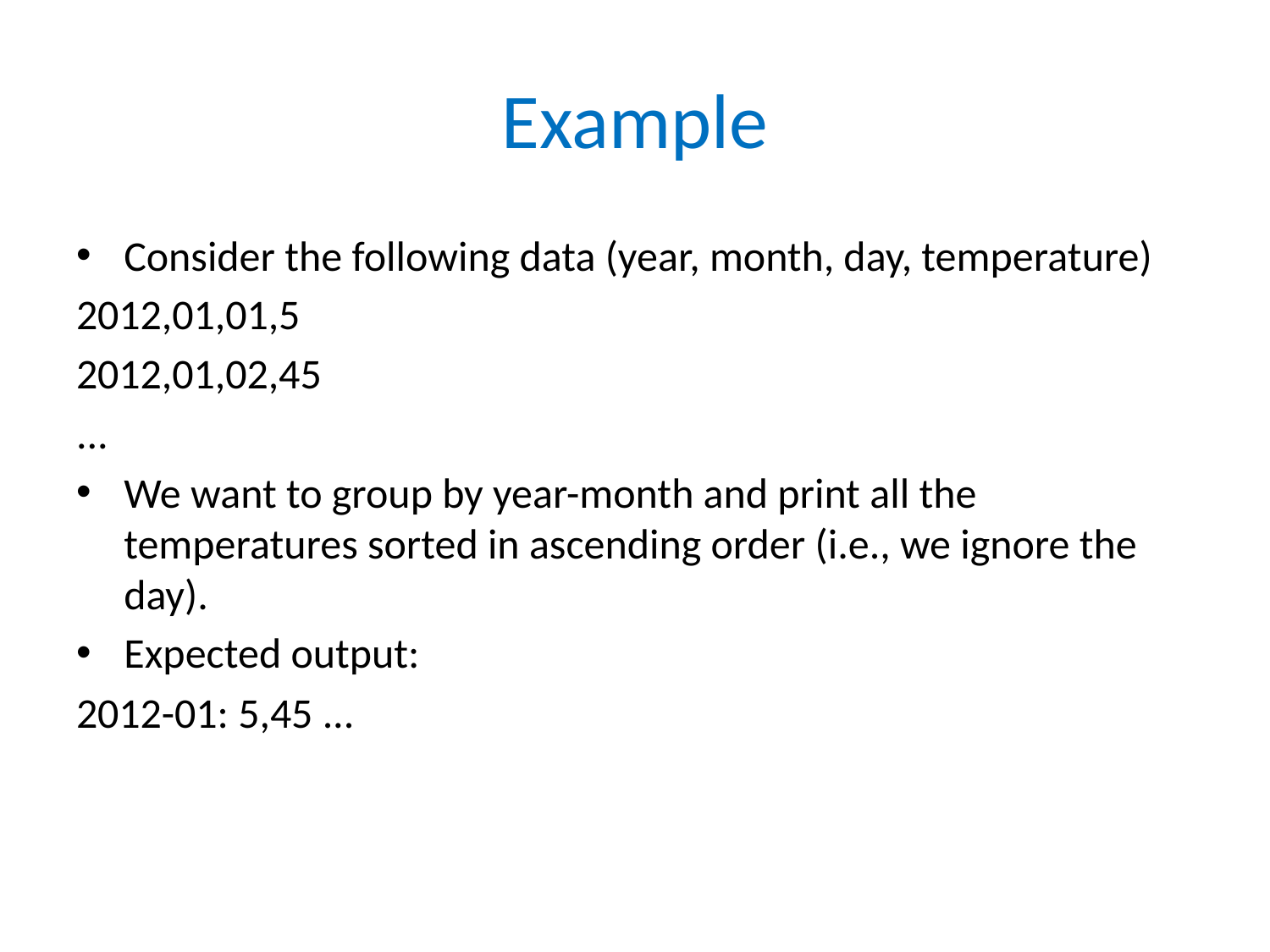

# Example
Consider the following data (year, month, day, temperature)
2012,01,01,5
2012,01,02,45
...
We want to group by year-month and print all the temperatures sorted in ascending order (i.e., we ignore the day).
Expected output:
2012-01: 5,45 ...